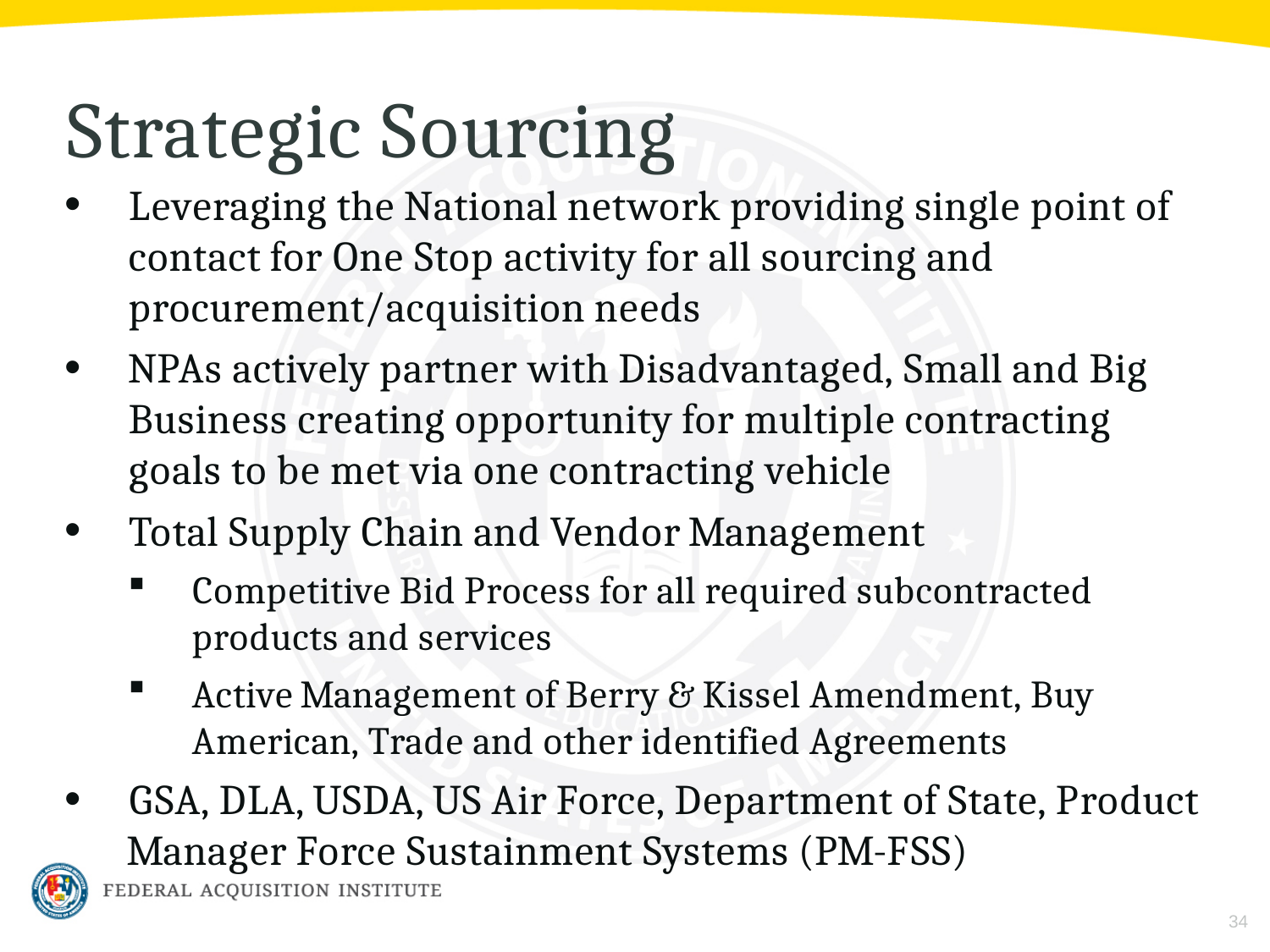

# Strategic Sourcing
Leveraging the National network providing single point of contact for One Stop activity for all sourcing and procurement/acquisition needs
NPAs actively partner with Disadvantaged, Small and Big Business creating opportunity for multiple contracting goals to be met via one contracting vehicle
Total Supply Chain and Vendor Management
Competitive Bid Process for all required subcontracted products and services
Active Management of Berry & Kissel Amendment, Buy American, Trade and other identified Agreements
GSA, DLA, USDA, US Air Force, Department of State, Product Manager Force Sustainment Systems (PM-FSS)
34